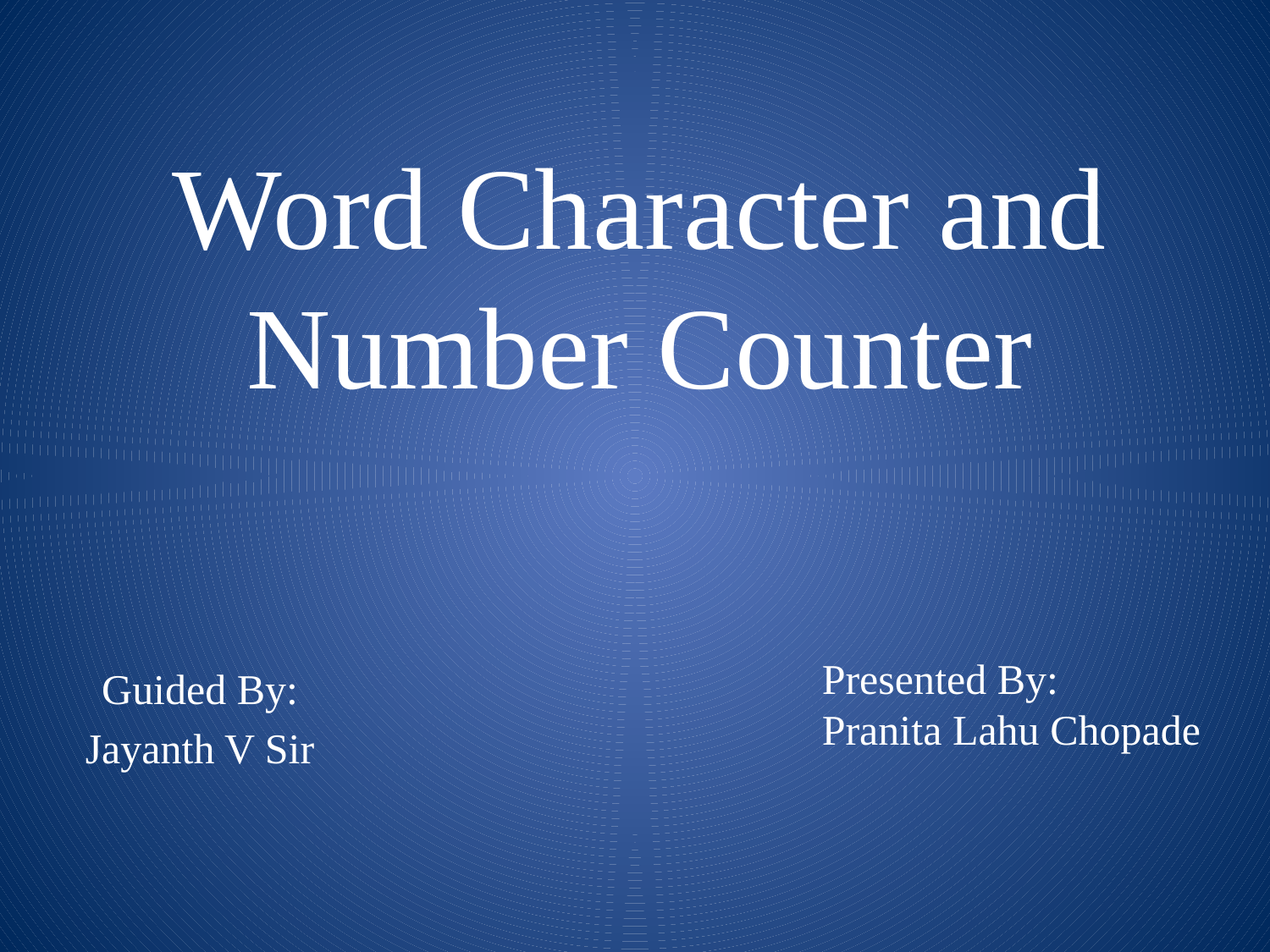

# Word Character and Number Counter
Presented By:
Pranita Lahu Chopade
Guided By:
Jayanth V Sir